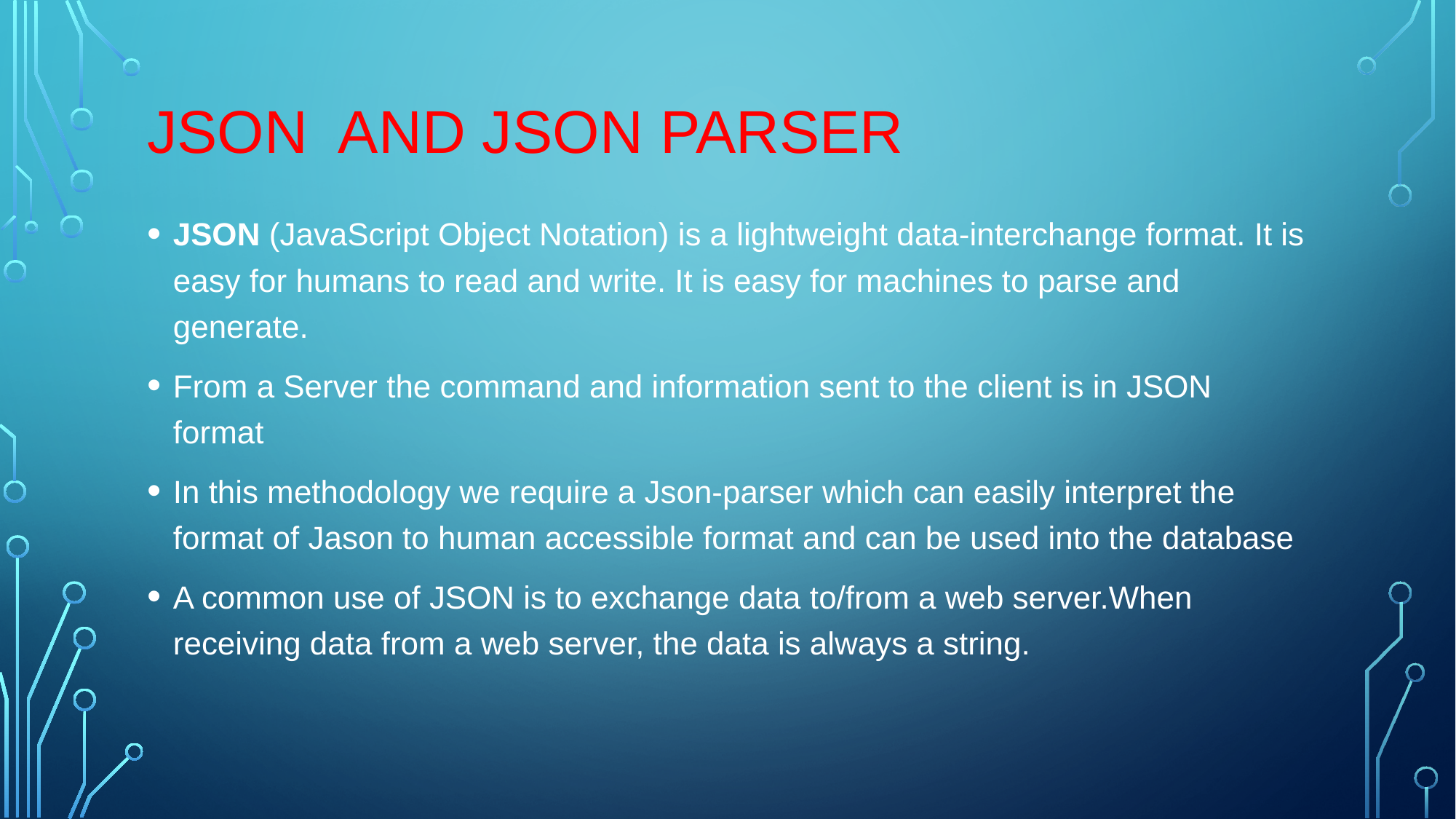

# JSON  and JSON PARSER
JSON (JavaScript Object Notation) is a lightweight data-interchange format. It is easy for humans to read and write. It is easy for machines to parse and generate.
From a Server the command and information sent to the client is in JSON format
In this methodology we require a Json-parser which can easily interpret the format of Jason to human accessible format and can be used into the database
A common use of JSON is to exchange data to/from a web server.When receiving data from a web server, the data is always a string.